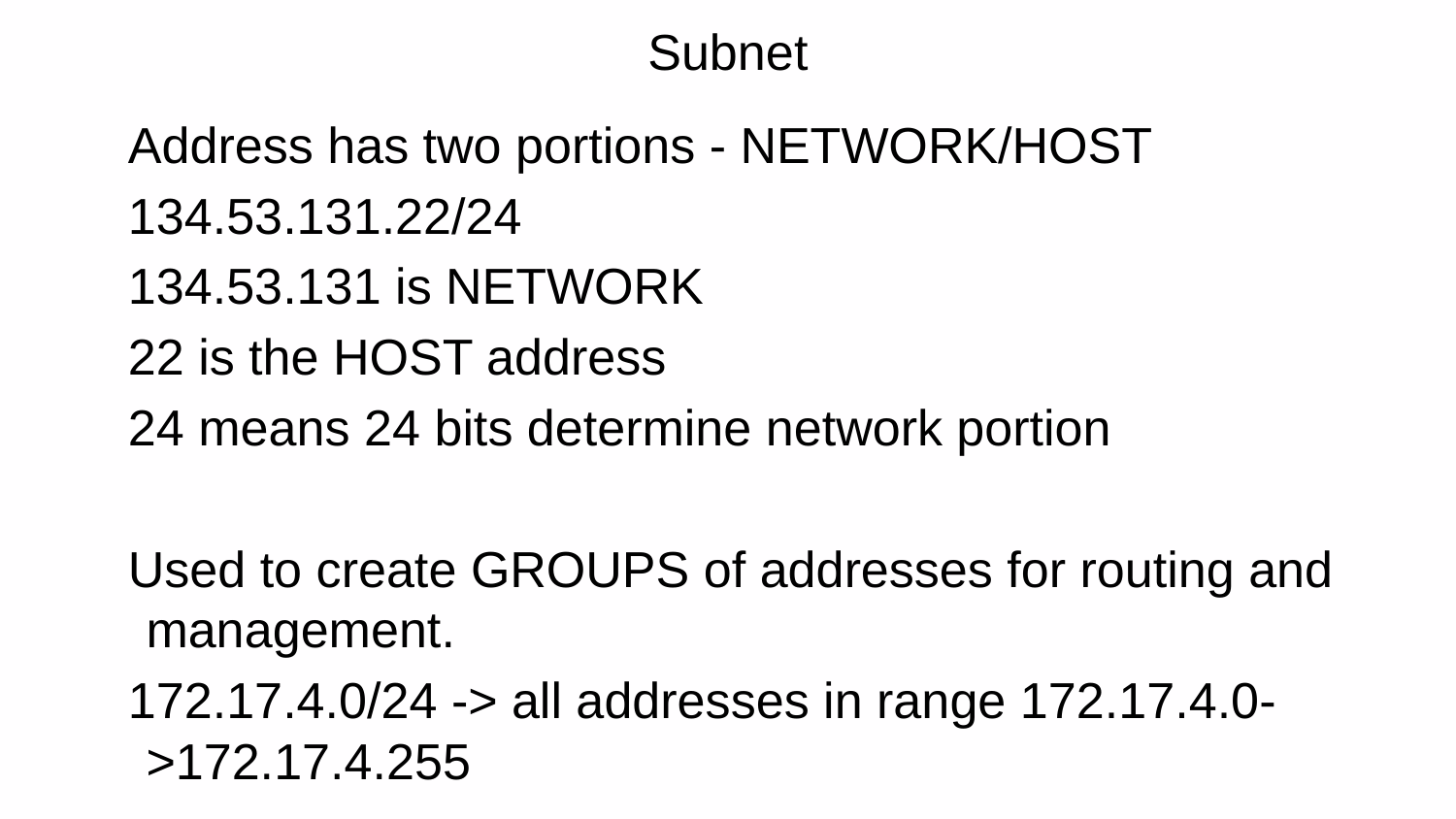

# Subnet
Address has two portions - NETWORK/HOST
134.53.131.22/24
134.53.131 is NETWORK
22 is the HOST address
24 means 24 bits determine network portion

Used to create GROUPS of addresses for routing and management.
172.17.4.0/24 -> all addresses in range 172.17.4.0->172.17.4.255